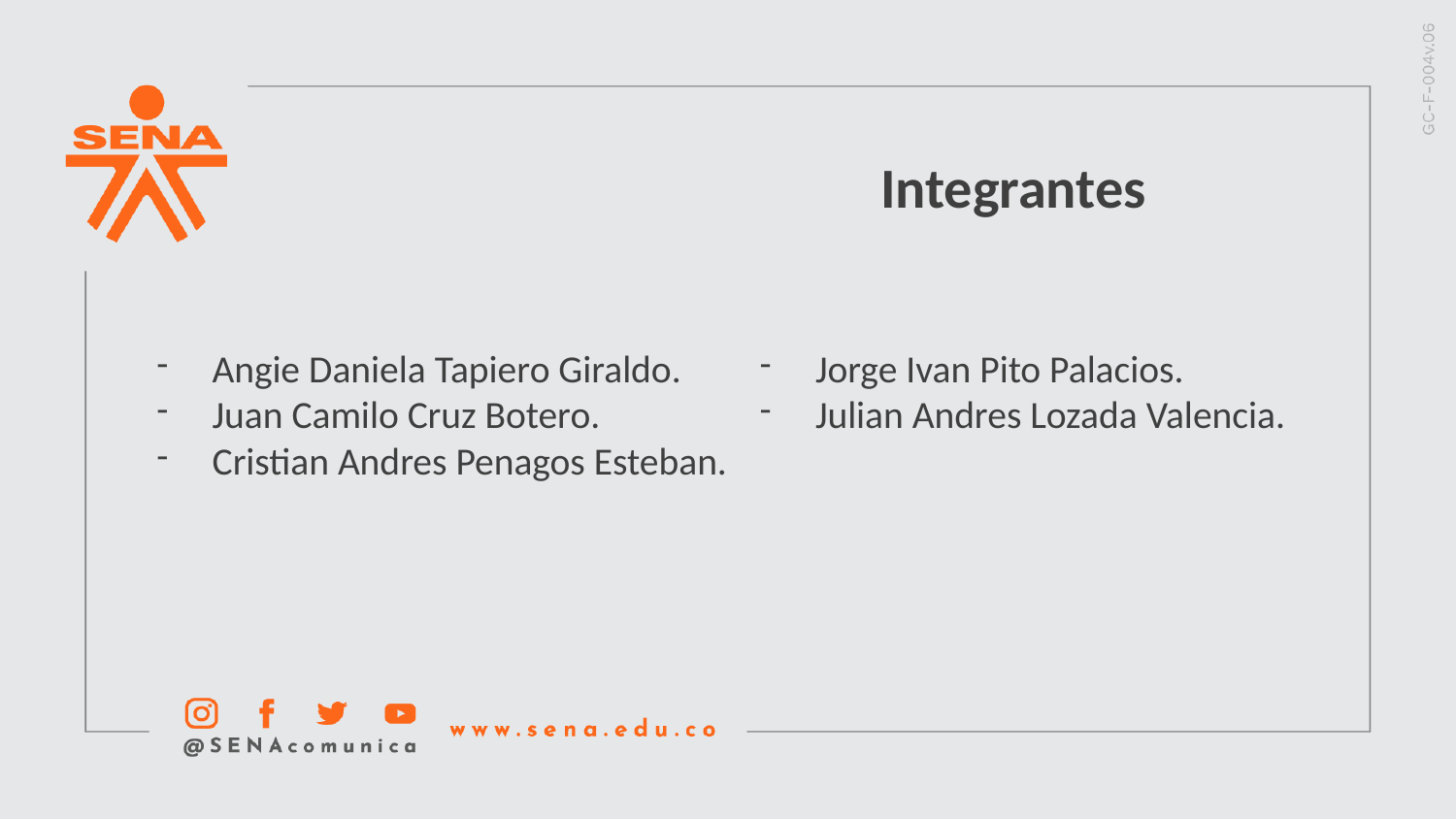

Integrantes
Angie Daniela Tapiero Giraldo.
Juan Camilo Cruz Botero.
Cristian Andres Penagos Esteban.

Jorge Ivan Pito Palacios.
Julian Andres Lozada Valencia.